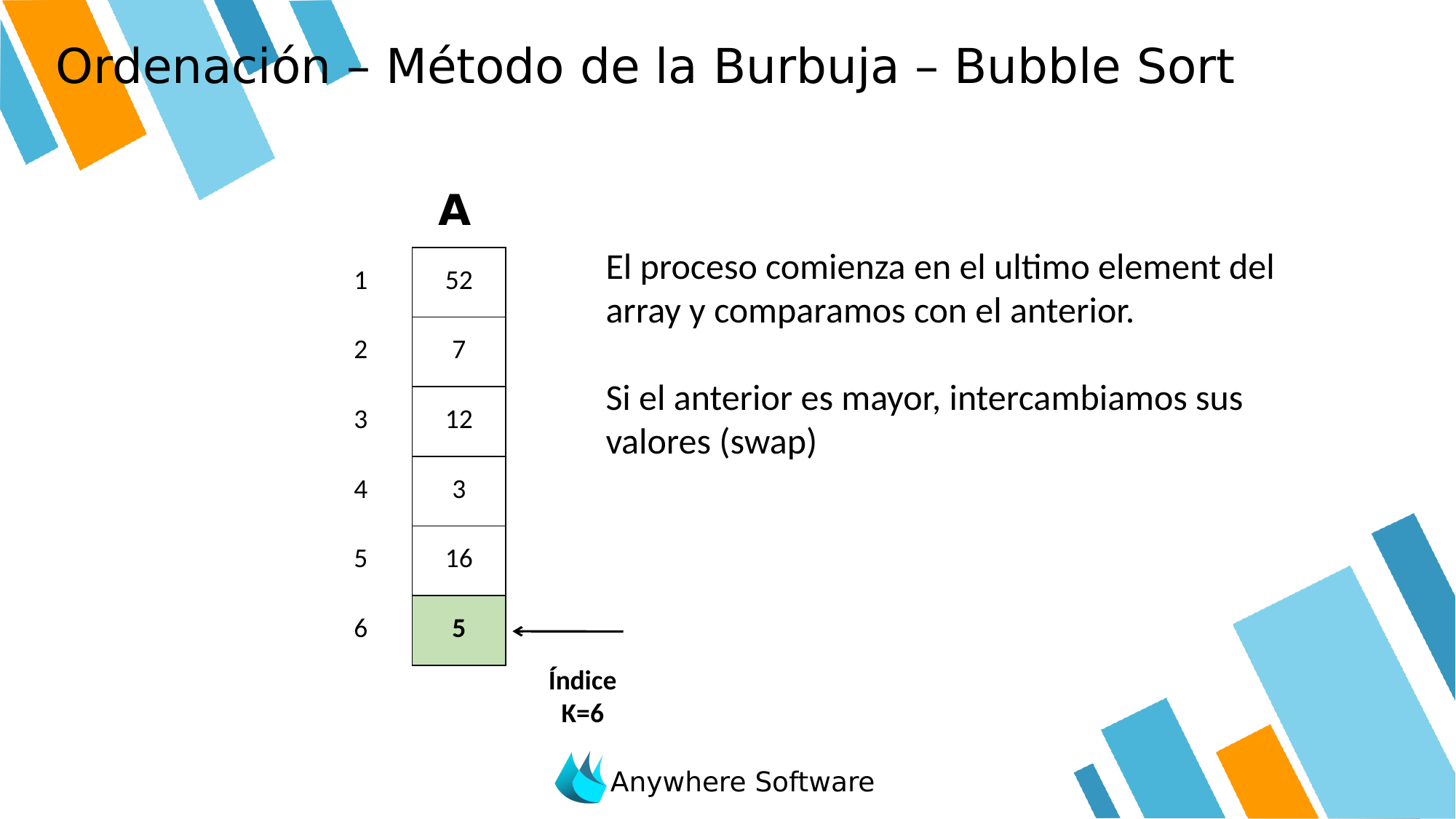

# Ordenación – Método de la Burbuja – Bubble Sort
A
El proceso comienza en el ultimo element del array y comparamos con el anterior.

Si el anterior es mayor, intercambiamos sus valores (swap)

| 1 |
| --- |
| 2 |
| 3 |
| 4 |
| 5 |
| 6 |
| 52 |
| --- |
| 7 |
| 12 |
| 3 |
| 16 |
| 5 |
Índice Κ=6